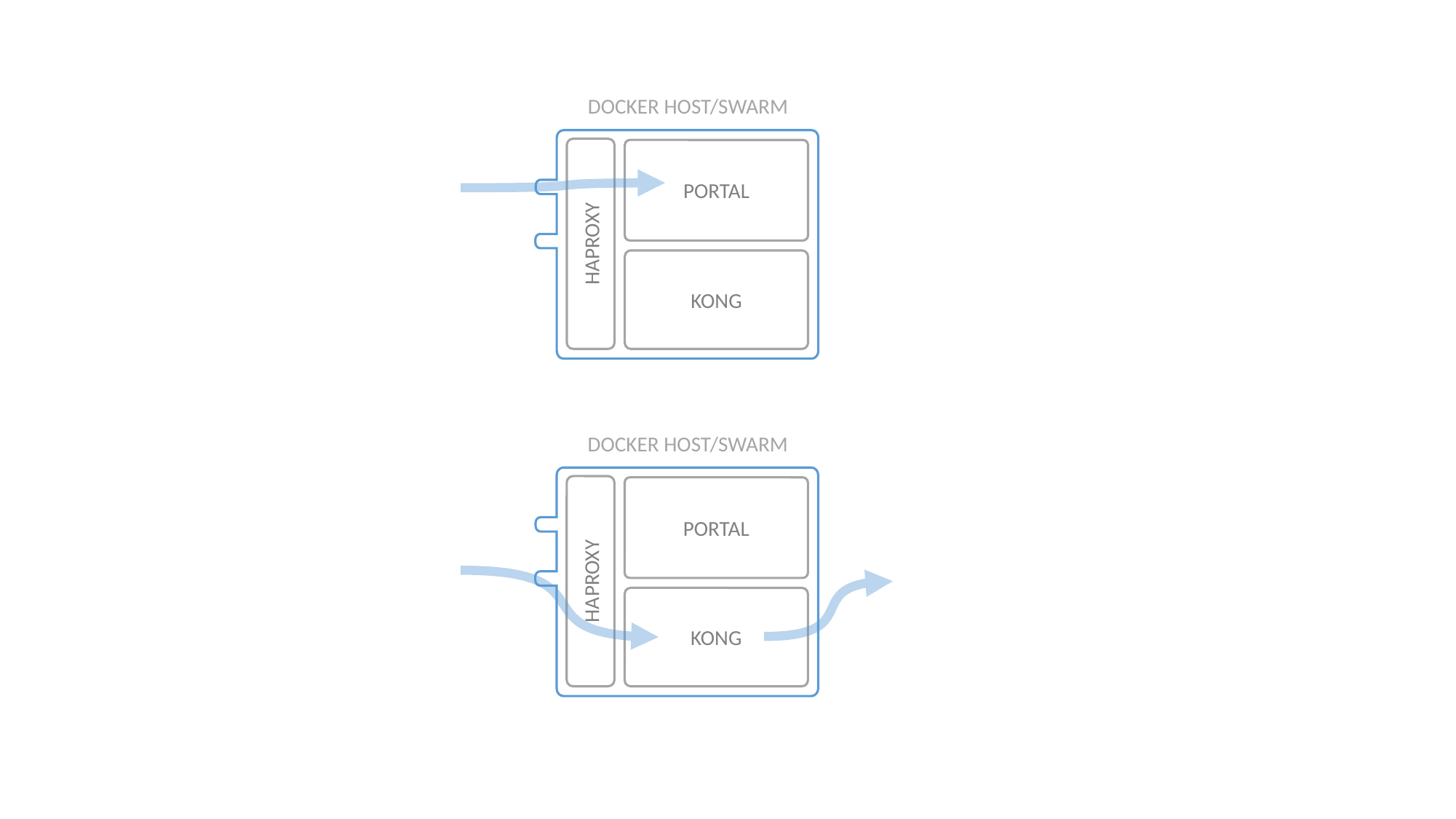

DOCKER HOST/SWARM

HAPROXY
PORTAL
KONG
DOCKER HOST/SWARM

HAPROXY
PORTAL
KONG